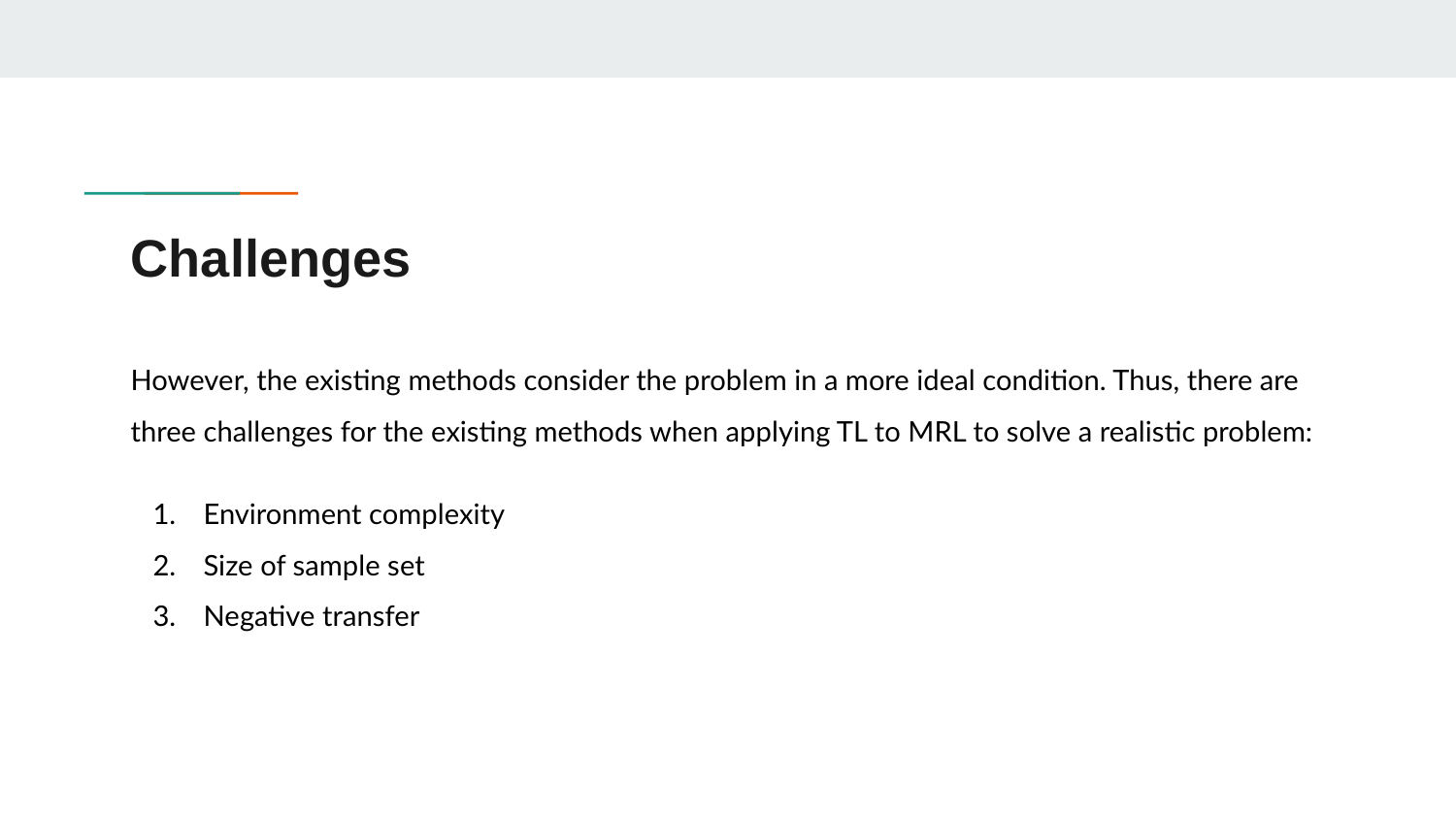

# Challenges
However, the existing methods consider the problem in a more ideal condition. Thus, there are three challenges for the existing methods when applying TL to MRL to solve a realistic problem:
Environment complexity
Size of sample set
Negative transfer